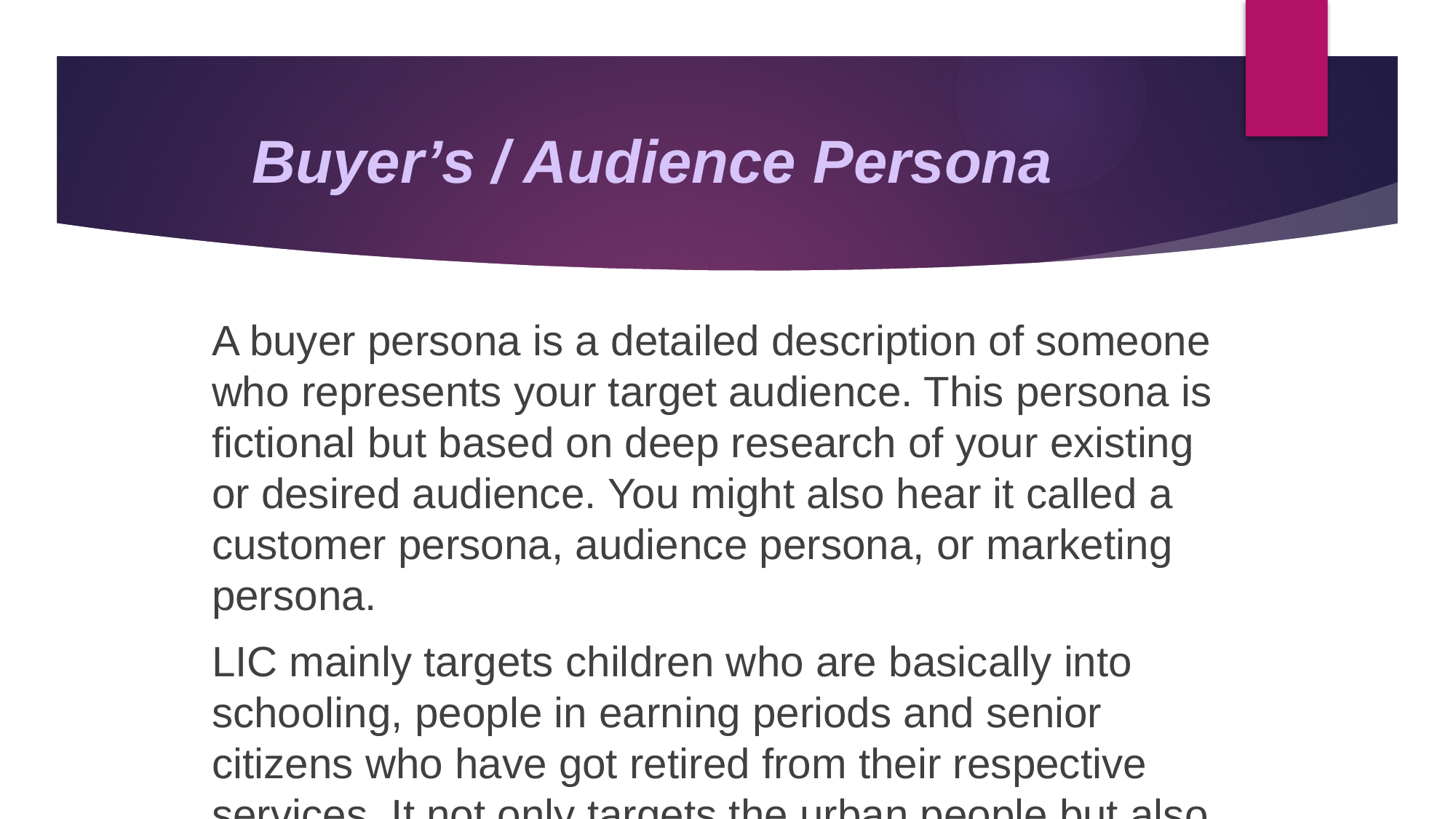

# Buyer’s / Audience Persona
A buyer persona is a detailed description of someone who represents your target audience. This persona is fictional but based on deep research of your existing or desired audience. You might also hear it called a customer persona, audience persona, or marketing persona.
LIC mainly targets children who are basically into schooling, people in earning periods and senior citizens who have got retired from their respective services. It not only targets the urban people but also the rural people.